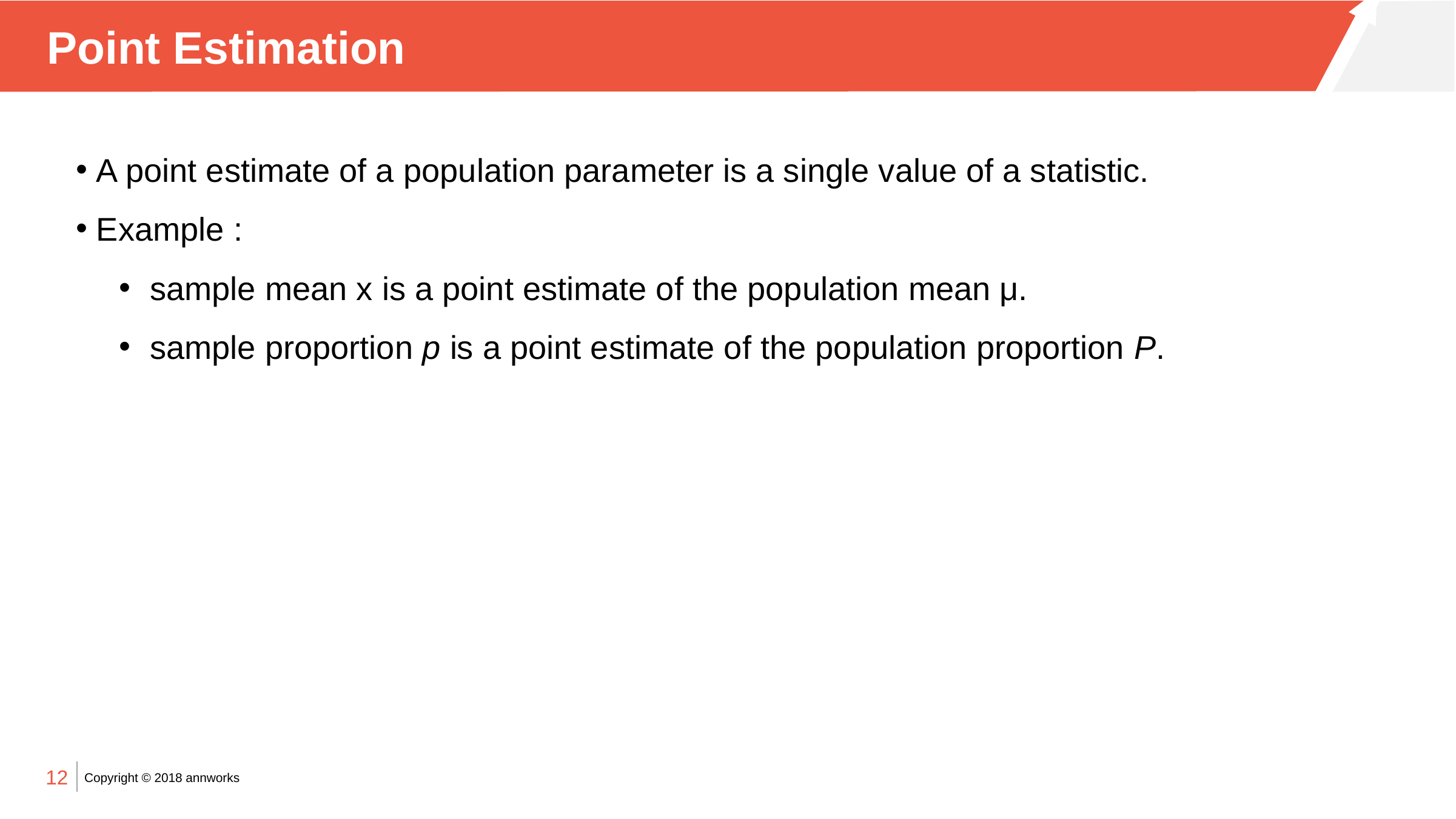

# Point Estimation
 A point estimate of a population parameter is a single value of a statistic.
 Example :
 sample mean x is a point estimate of the population mean μ.
 sample proportion p is a point estimate of the population proportion P.
12